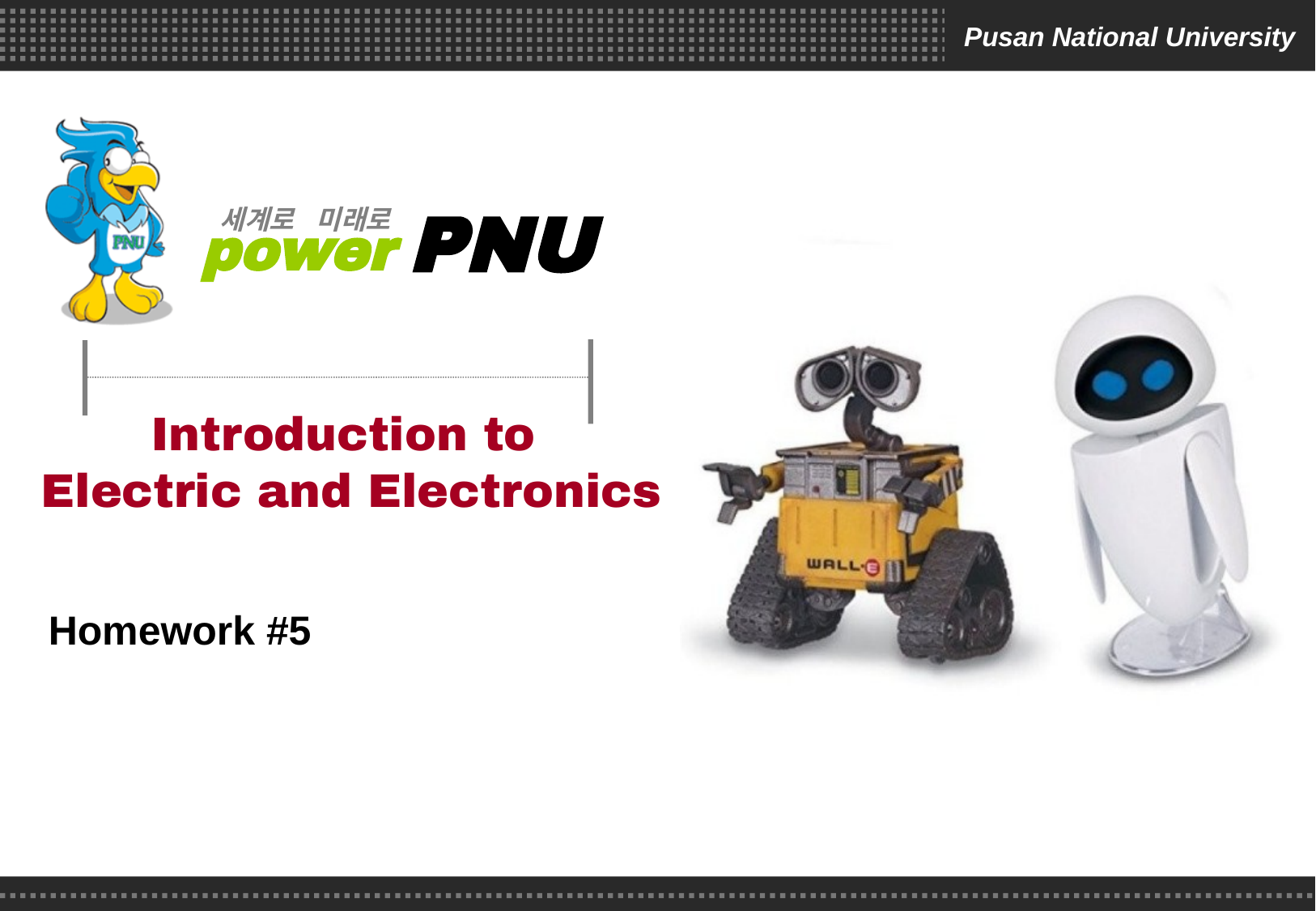

# Introduction to Electric and Electronics
Homework #5